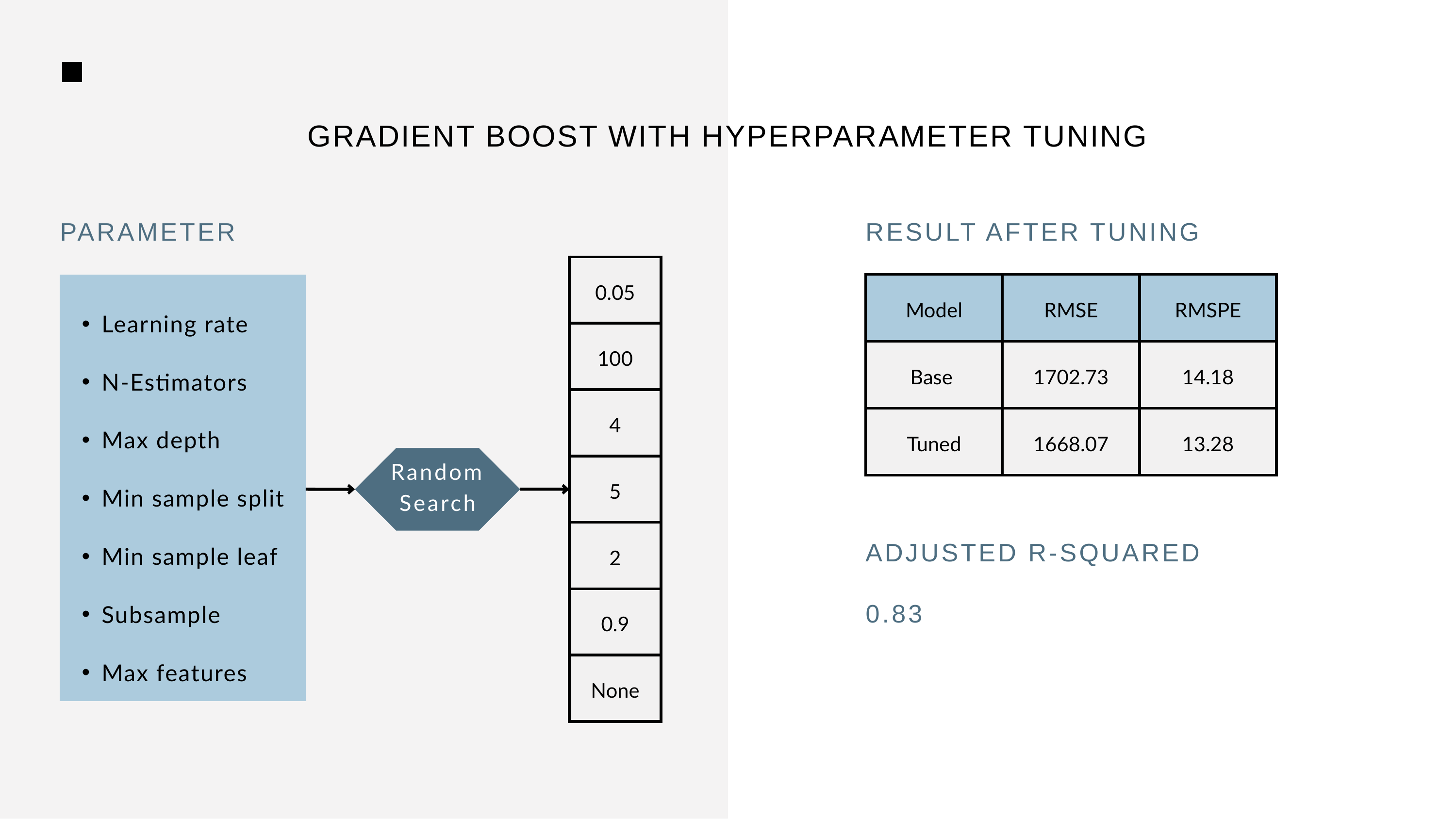

GRADIENT BOOST WITH HYPERPARAMETER TUNING
PARAMETER
RESULT AFTER TUNING
| 0.05 |
| --- |
| 100 |
| 4 |
| 5 |
| 2 |
| 0.9 |
| None |

| Model | RMSE | RMSPE |
| --- | --- | --- |
| Base | 1702.73 | 14.18 |
| Tuned | 1668.07 | 13.28 |
Learning rate
N-Estimators
Max depth
Min sample split
Min sample leaf
Subsample
Max features

RandomSearch

ADJUSTED R-SQUARED
0.83